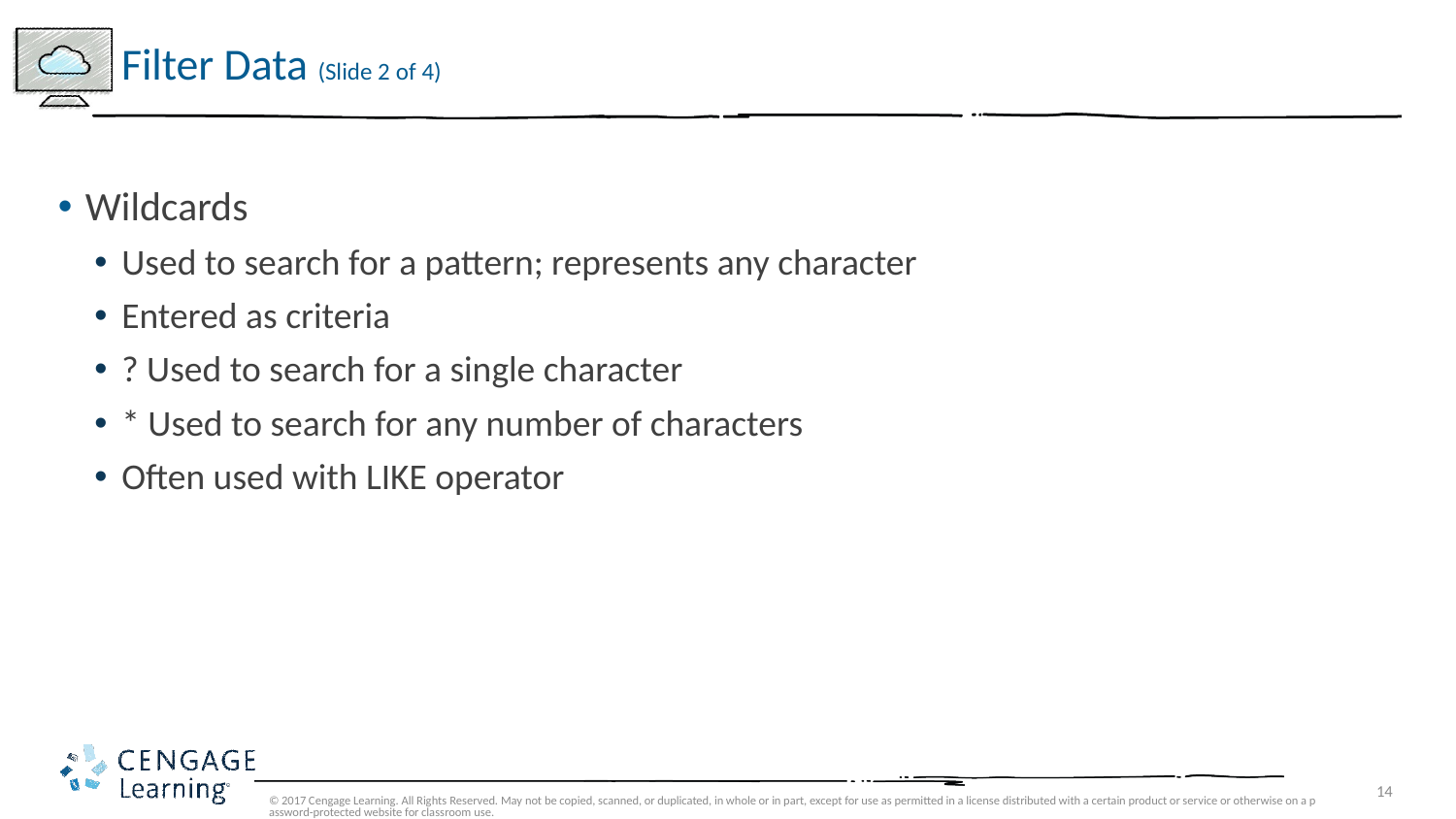

# Filter Data (Slide 2 of 4)
Wildcards
Used to search for a pattern; represents any character
Entered as criteria
? Used to search for a single character
* Used to search for any number of characters
Often used with LIKE operator

© 2017 Cengage Learning. All Rights Reserved. May not be copied, scanned, or duplicated, in whole or in part, except for use as permitted in a license distributed with a certain product or service or otherwise on a password-protected website for classroom use.